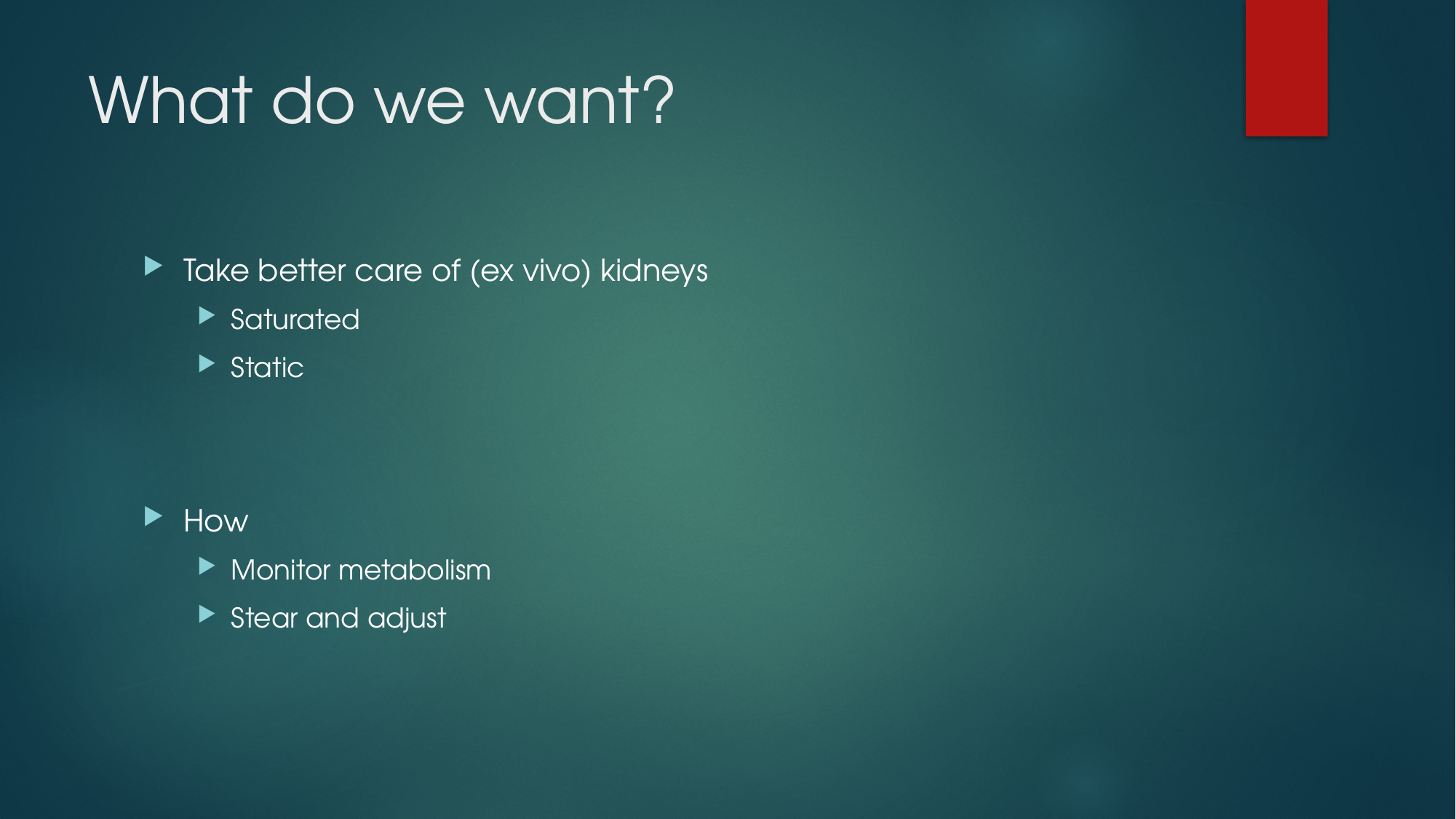

# What do we want?
Take better care of (ex vivo) kidneys
Saturated
Static

How
Monitor metabolism
Stear and adjust